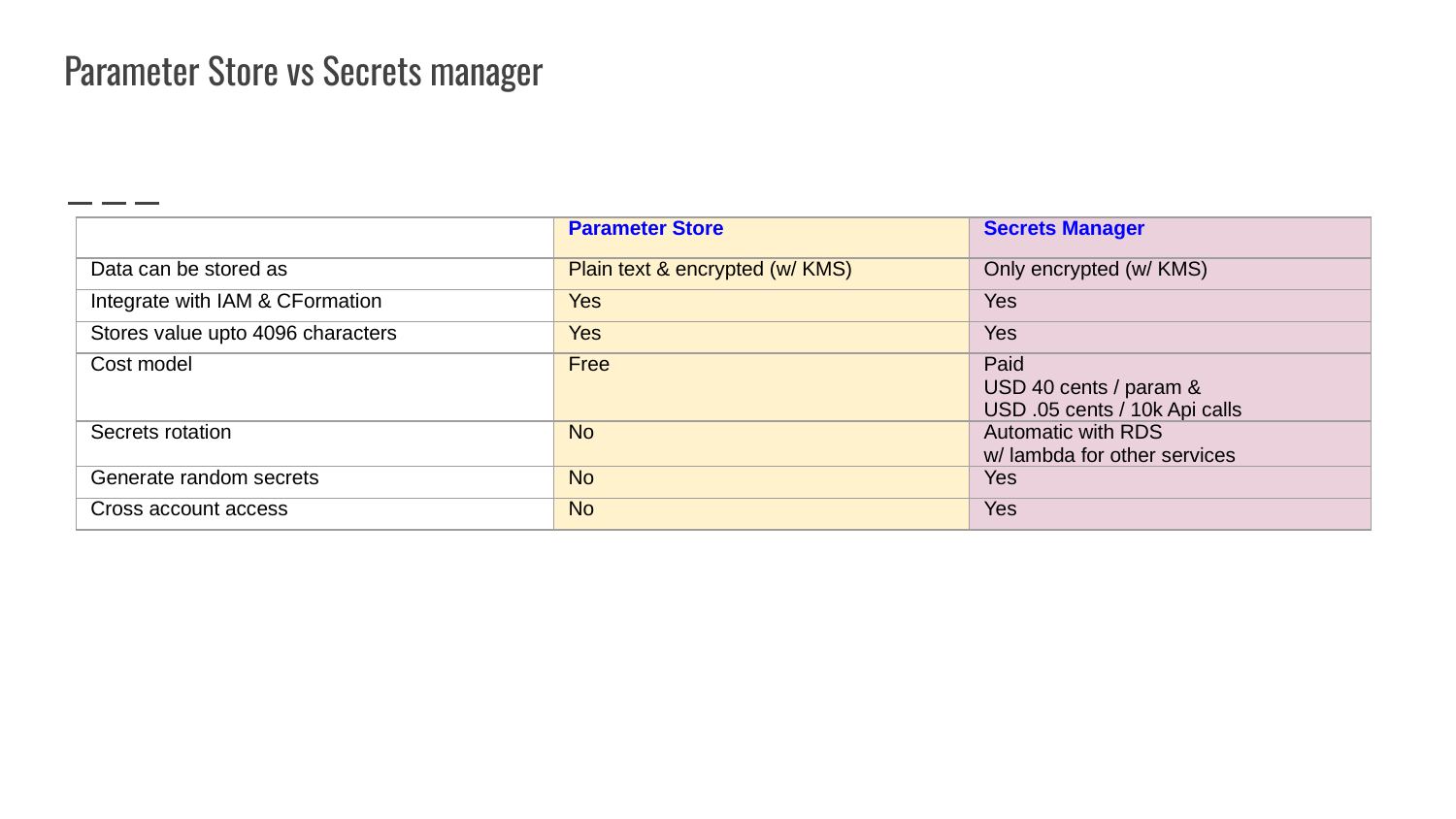

# Parameter Store vs Secrets manager
|  | Parameter Store | Secrets Manager |
| --- | --- | --- |
| Data can be stored as | Plain text & encrypted (w/ KMS) | Only encrypted (w/ KMS) |
| Integrate with IAM & CFormation | Yes | Yes |
| Stores value upto 4096 characters | Yes | Yes |
| Cost model | Free | Paid USD 40 cents / param & USD .05 cents / 10k Api calls |
| Secrets rotation | No | Automatic with RDS w/ lambda for other services |
| Generate random secrets | No | Yes |
| Cross account access | No | Yes |